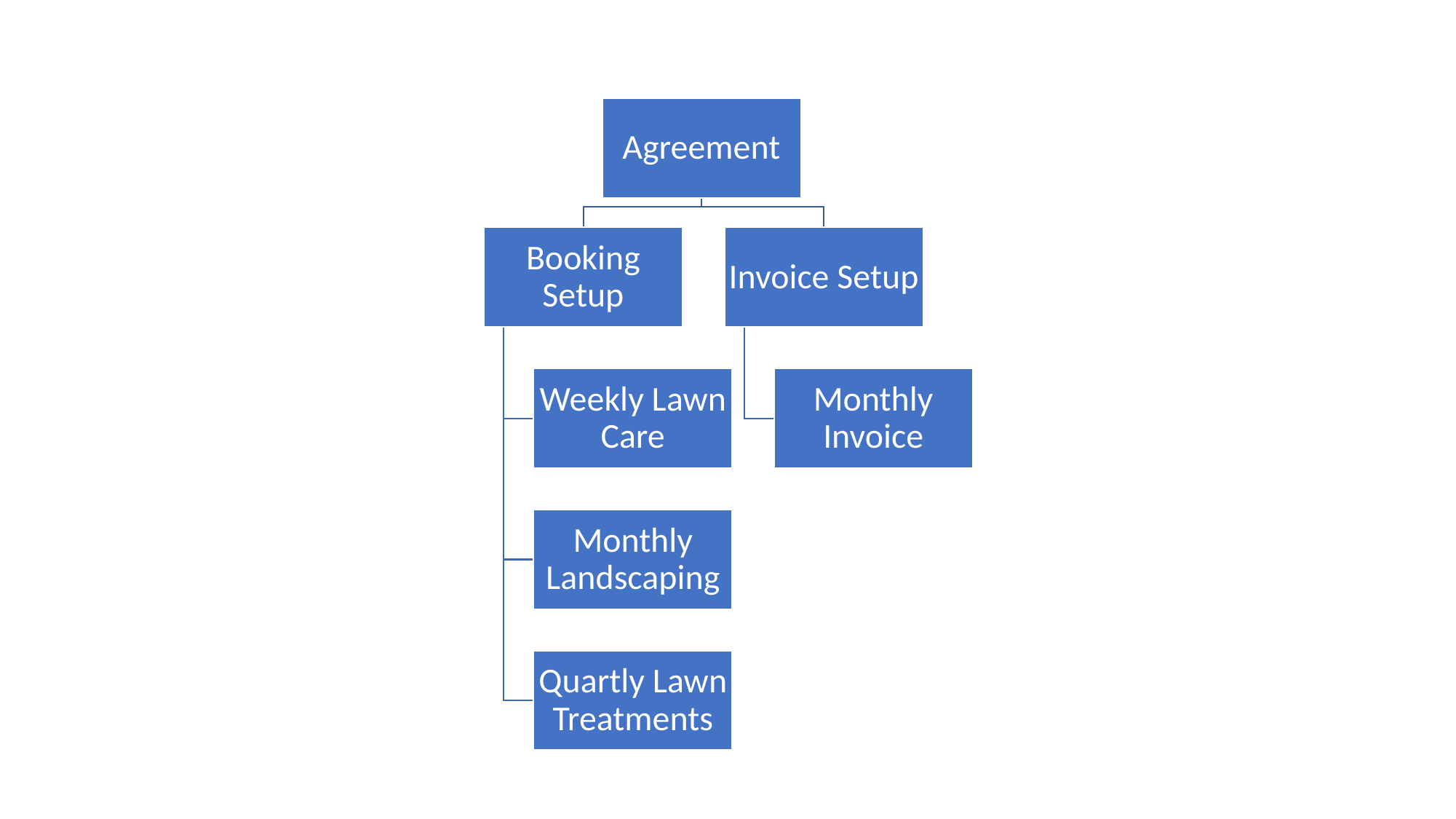

#
Agreement
Booking Setup
Weekly Lawn Care
Monthly Landscaping
Quartly Lawn Treatments
Invoice Setup
Monthly Invoice